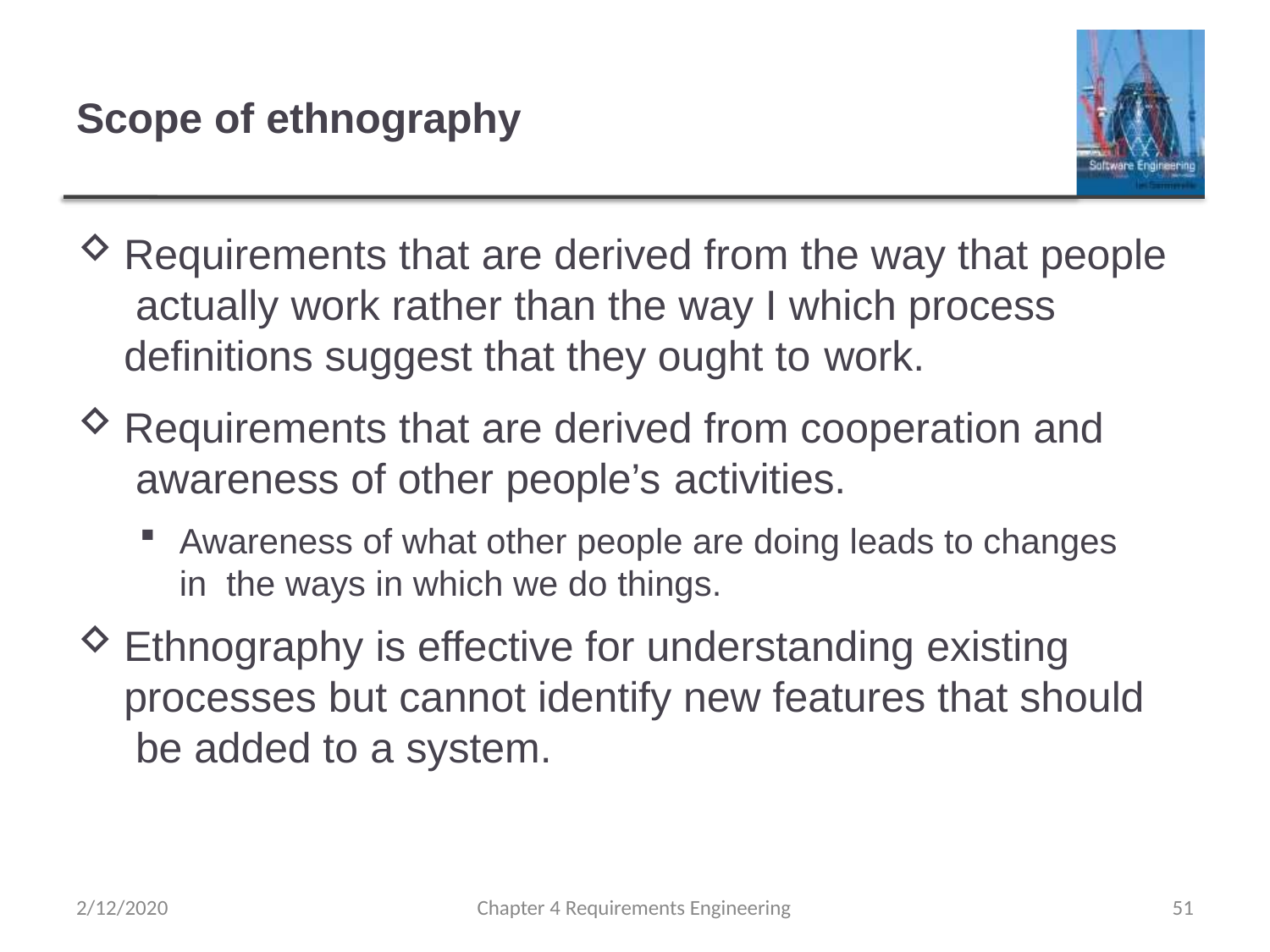

# Scope of ethnography
Requirements that are derived from the way that people  actually work rather than the way I which process  definitions suggest that they ought to work.
Requirements that are derived from cooperation and  awareness of other people’s activities.
Awareness of what other people are doing leads to changes in  the ways in which we do things.
Ethnography is effective for understanding existing  processes but cannot identify new features that should  be added to a system.
2/12/2020
Chapter 4 Requirements Engineering
51